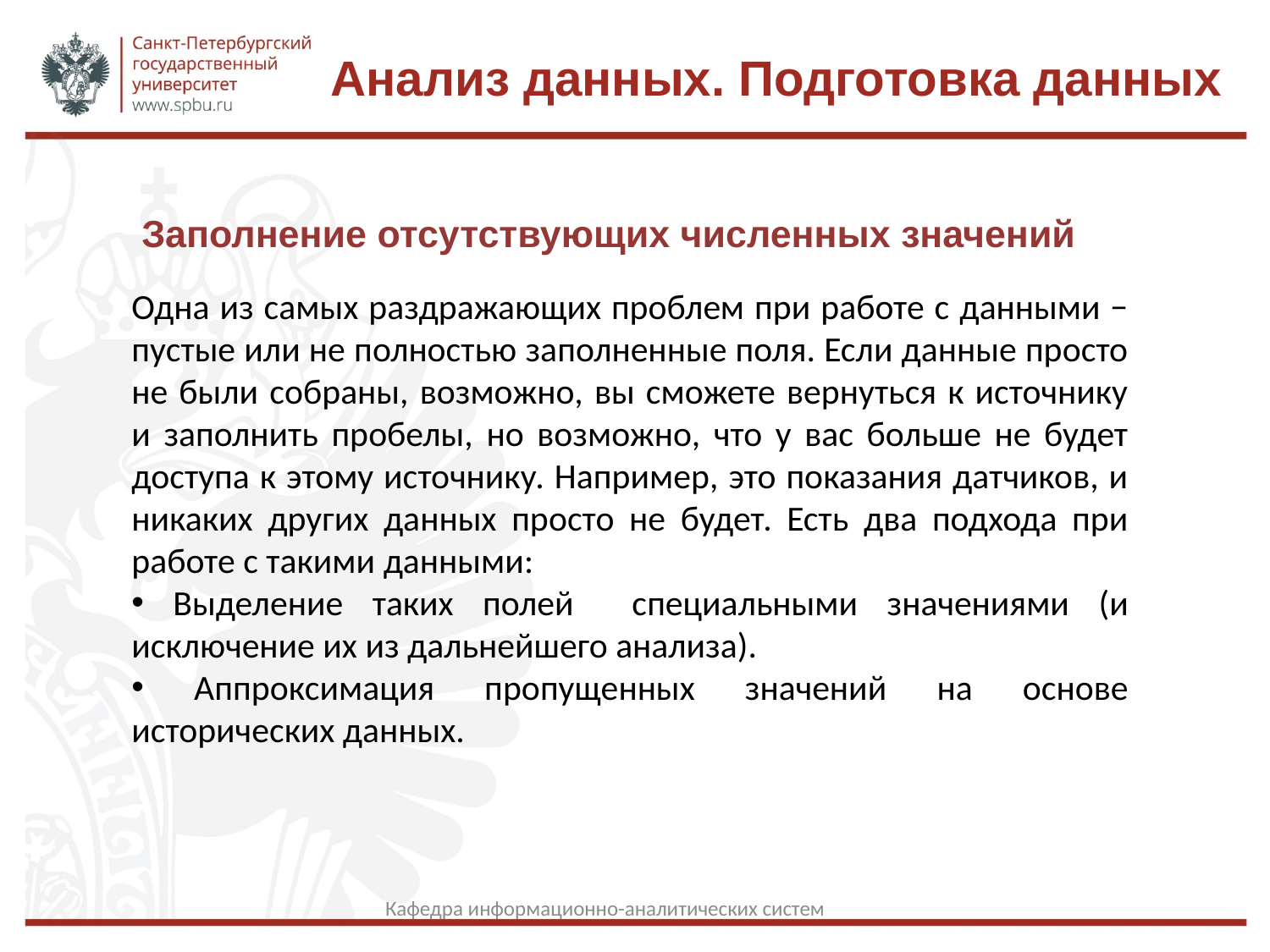

Анализ данных. Подготовка данных

Заполнение отсутствующих численных значений

Одна из самых раздражающих проблем при работе с данными − пустые или не полностью заполненные поля. Если данные просто не были собраны, возможно, вы сможете вернуться к источнику и заполнить пробелы, но возможно, что у вас больше не будет доступа к этому источнику. Например, это показания датчиков, и никаких других данных просто не будет. Есть два подхода при работе с такими данными:
 Выделение таких полей  специальными значениями (и исключение их из дальнейшего анализа).
 Аппроксимация пропущенных значений на основе исторических данных.

Кафедра информационно-аналитических систем